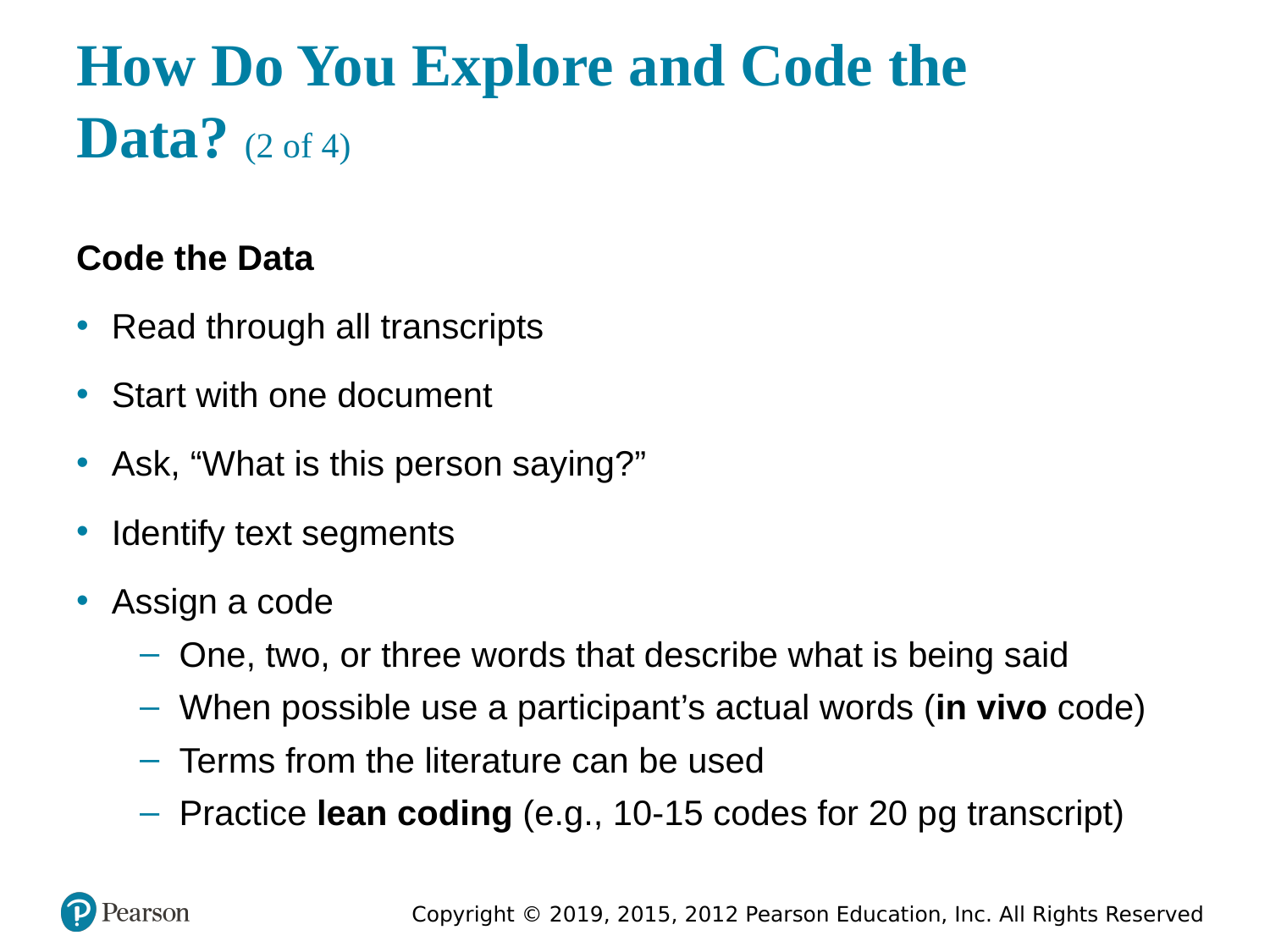

# How Do You Explore and Code the Data? (2 of 4)
Code the Data
Read through all transcripts
Start with one document
Ask, “What is this person saying?”
Identify text segments
Assign a code
One, two, or three words that describe what is being said
When possible use a participant’s actual words (in vivo code)
Terms from the literature can be used
Practice lean coding (e.g., 10-15 codes for 20 p g transcript)